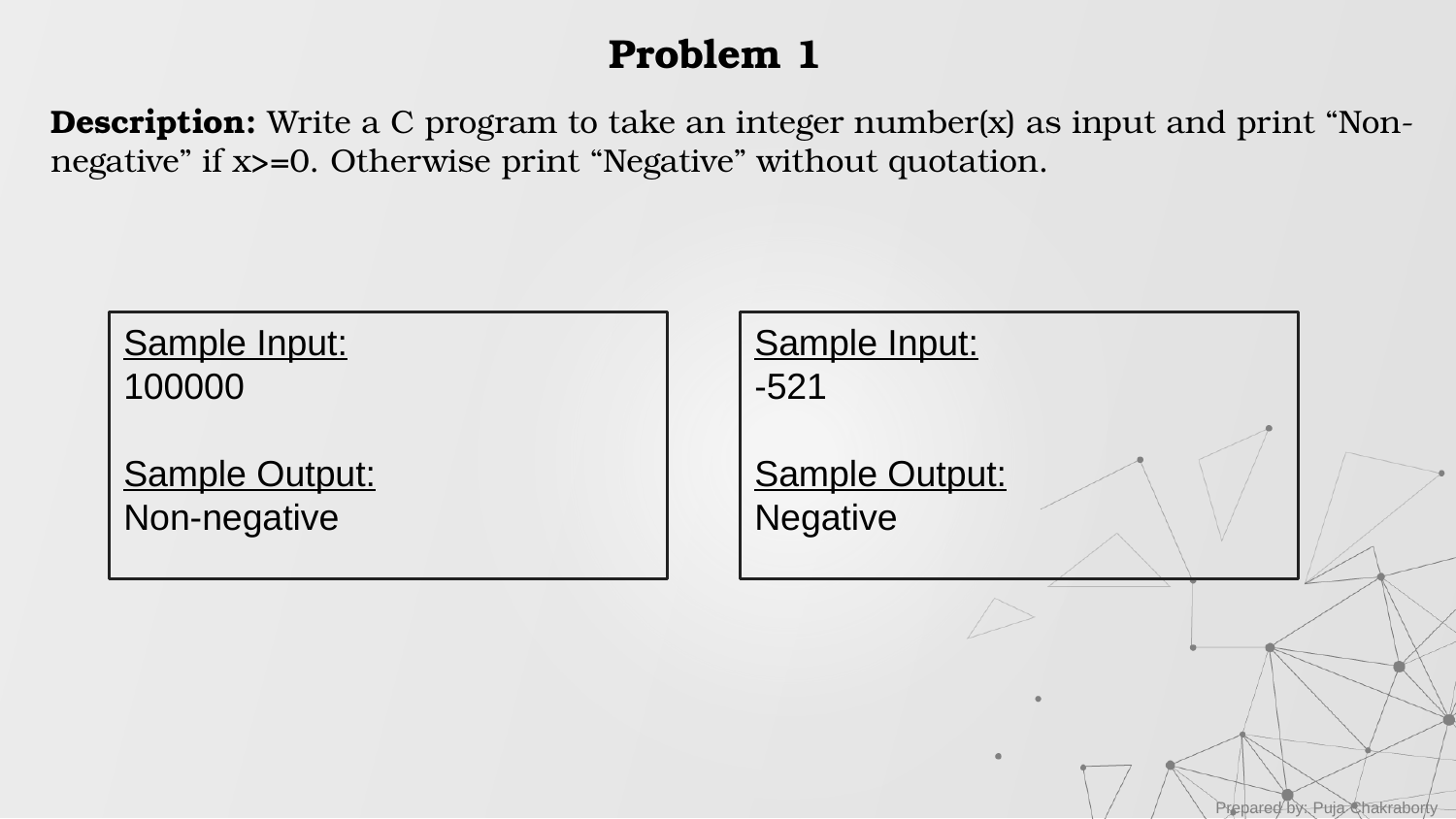

Problem 1
Description: Write a C program to take an integer number(x) as input and print “Non-negative” if x>=0. Otherwise print “Negative” without quotation.
Sample Input:
100000

Sample Output:
Non-negative

Sample Input:
-521

Sample Output:
Negative

Prepared by: Puja Chakraborty